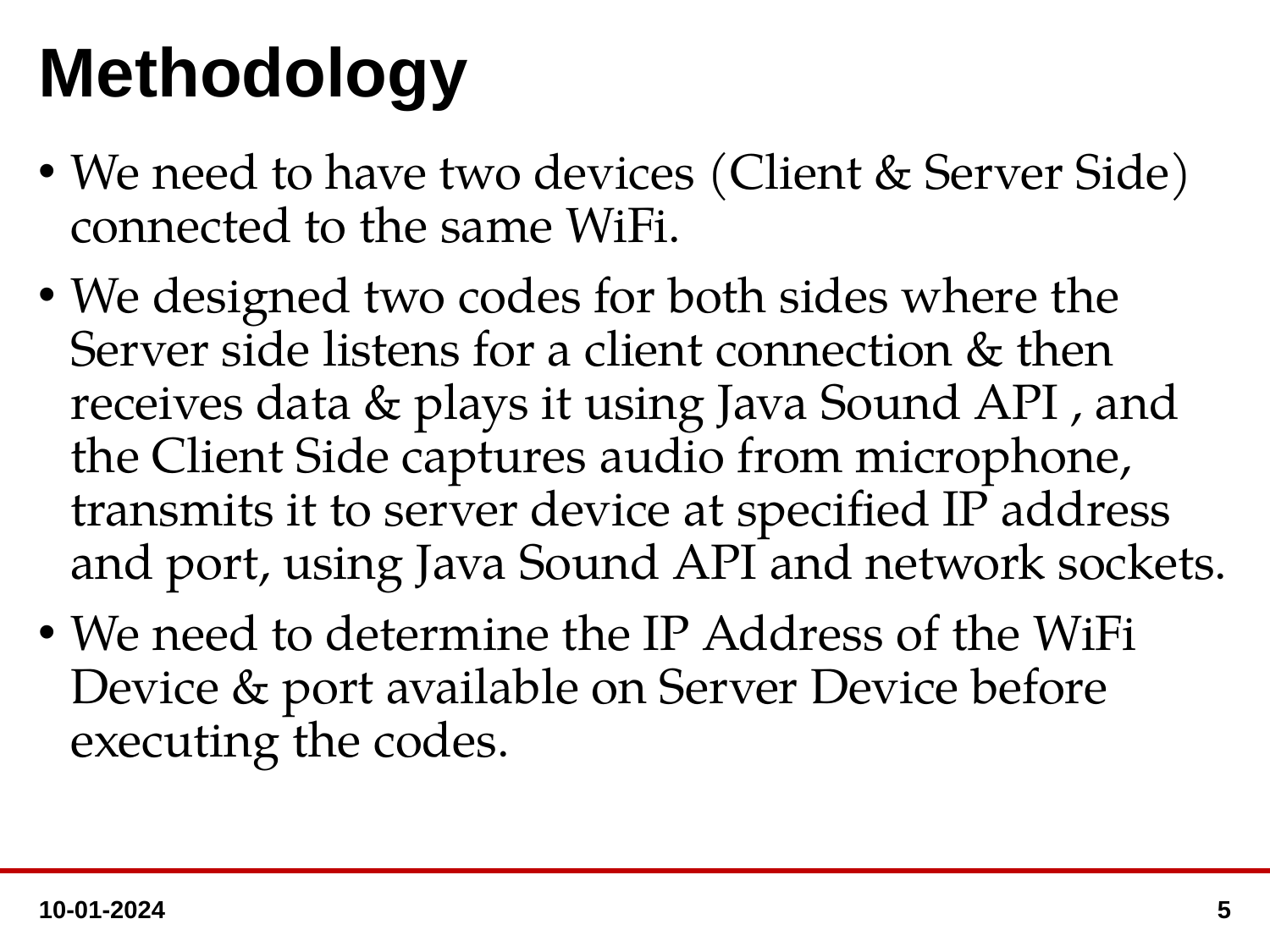

# Methodology
We need to have two devices (Client & Server Side) connected to the same WiFi.
We designed two codes for both sides where the Server side listens for a client connection & then receives data & plays it using Java Sound API , and the Client Side captures audio from microphone, transmits it to server device at specified IP address and port, using Java Sound API and network sockets.
We need to determine the IP Address of the WiFi Device & port available on Server Device before executing the codes.
10-01-2024
5